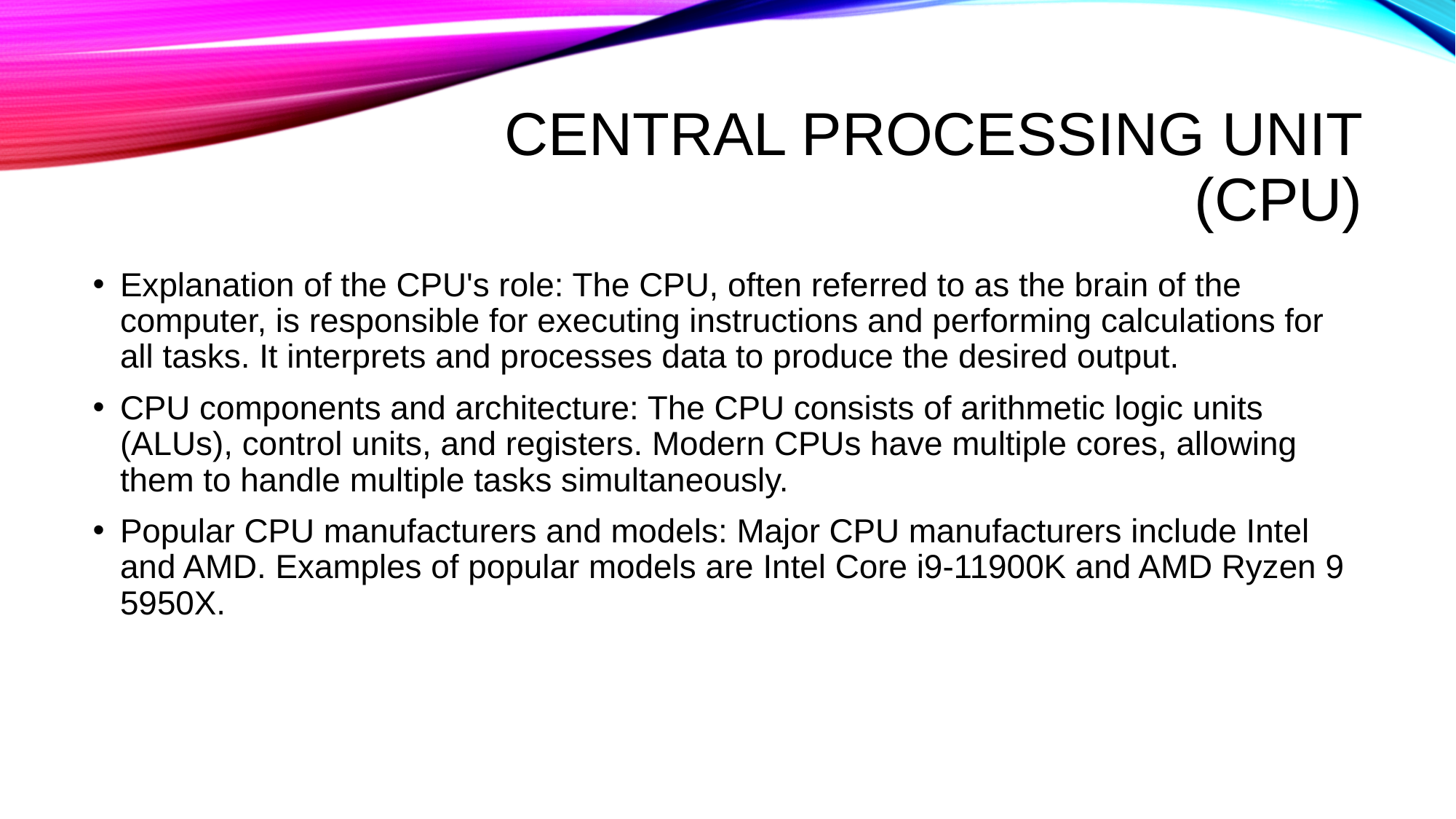

# Central Processing Unit (CPU)
Explanation of the CPU's role: The CPU, often referred to as the brain of the computer, is responsible for executing instructions and performing calculations for all tasks. It interprets and processes data to produce the desired output.
CPU components and architecture: The CPU consists of arithmetic logic units (ALUs), control units, and registers. Modern CPUs have multiple cores, allowing them to handle multiple tasks simultaneously.
Popular CPU manufacturers and models: Major CPU manufacturers include Intel and AMD. Examples of popular models are Intel Core i9-11900K and AMD Ryzen 9 5950X.